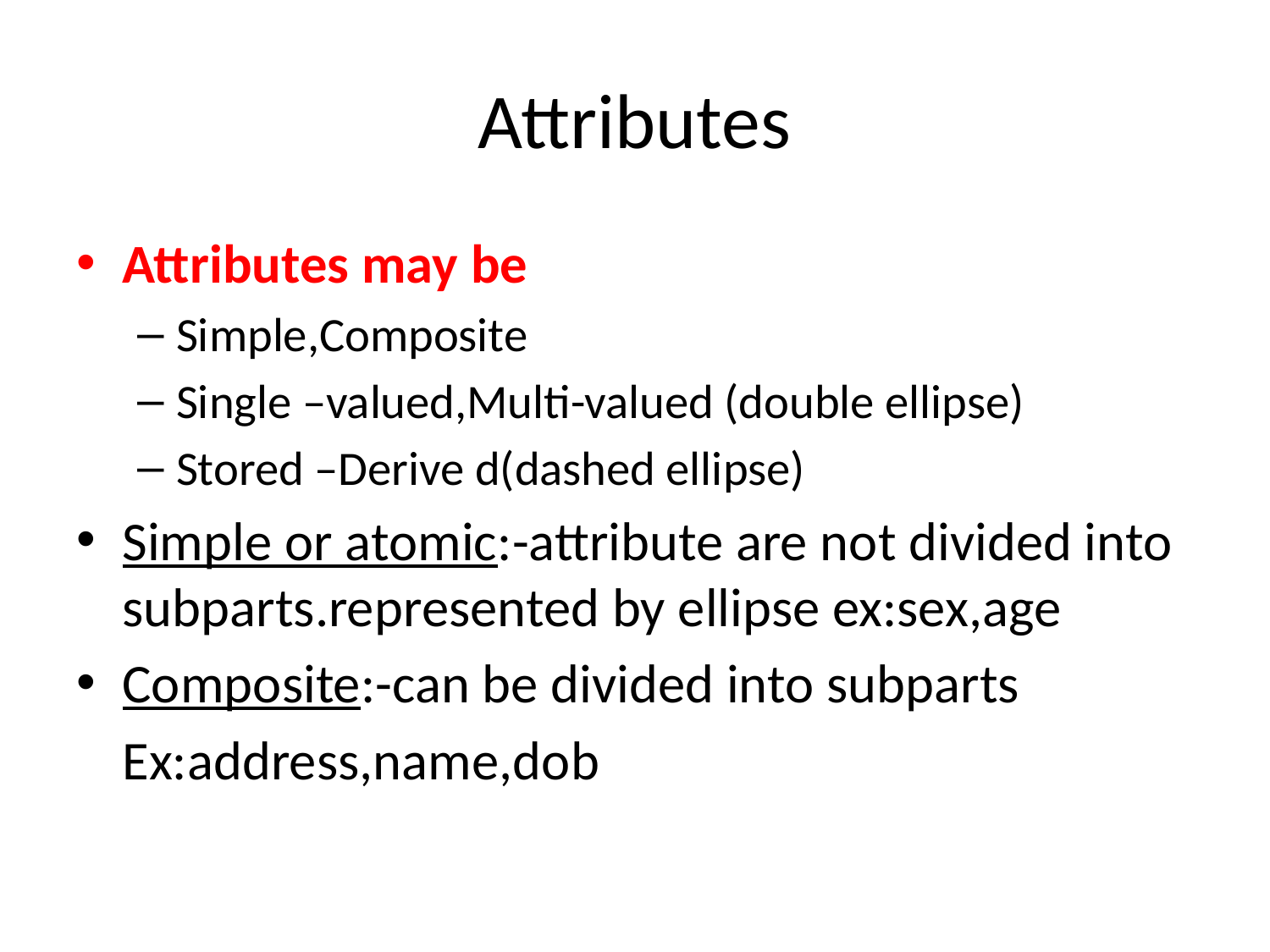

# Attributes
Attributes may be
Simple,Composite
Single –valued,Multi-valued (double ellipse)
Stored –Derive d(dashed ellipse)
Simple or atomic:-attribute are not divided into subparts.represented by ellipse ex:sex,age
Composite:-can be divided into subparts
	Ex:address,name,dob